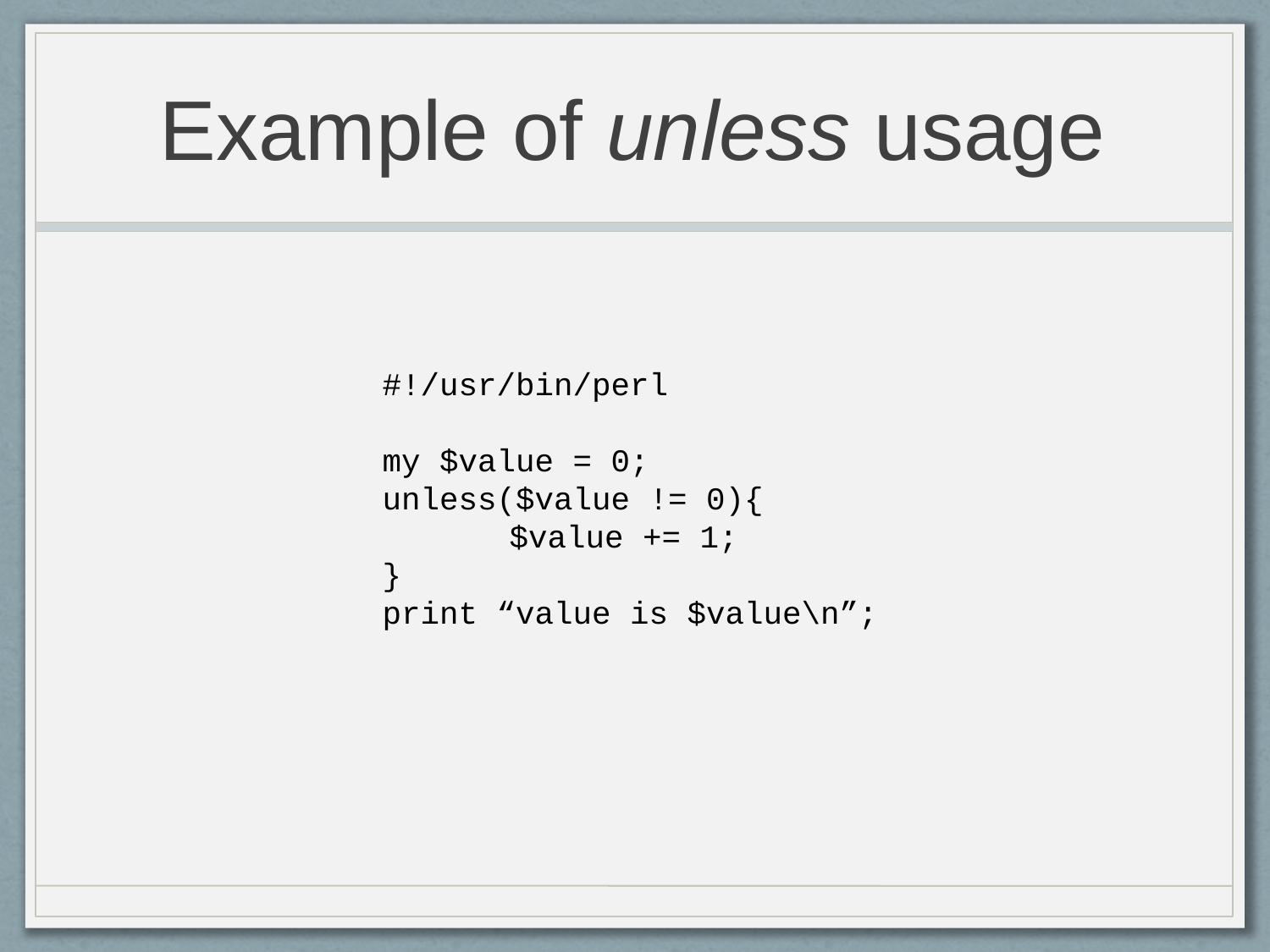

# Example of unless usage
#!/usr/bin/perl

my $value = 0;
unless($value != 0){
	$value += 1;
}
print “value is $value\n”;